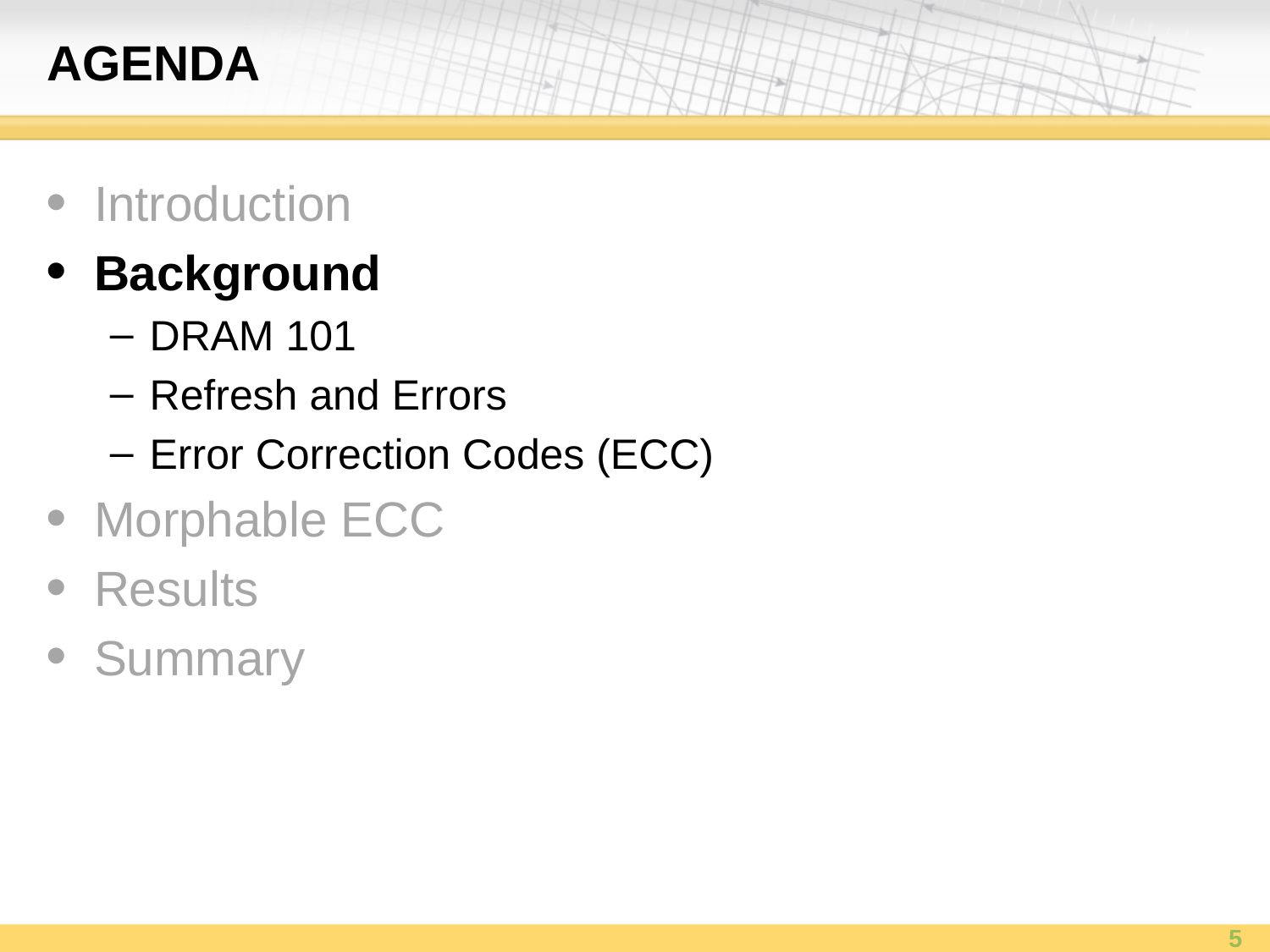

# Agenda
Introduction
Background
DRAM 101
Refresh and Errors
Error Correction Codes (ECC)
Morphable ECC
Results
Summary
5